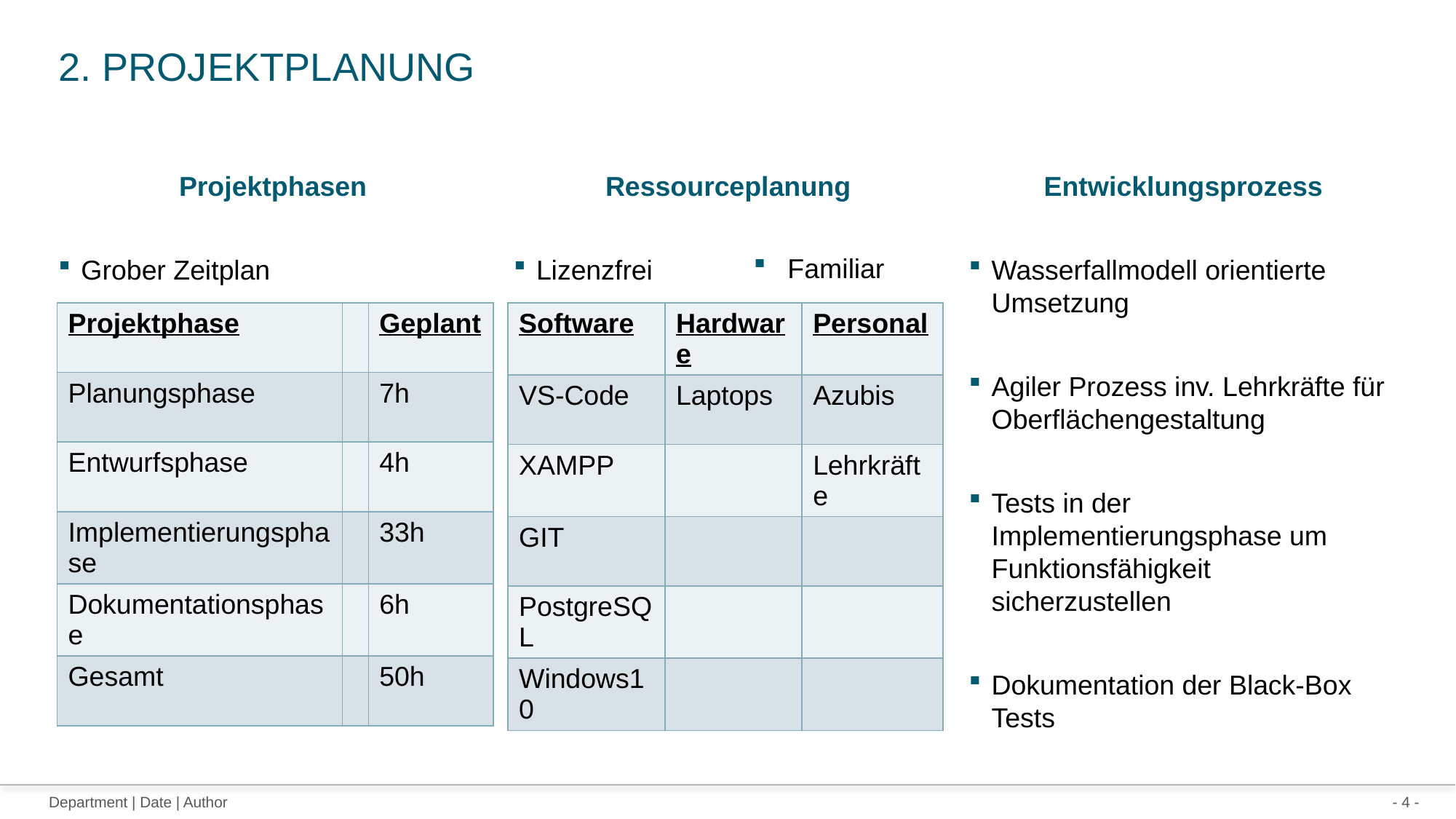

# 2. ProjektPlanung
Projektphasen

Grober Zeitplan

Ressourceplanung

Lizenzfrei

Entwicklungsprozess

Wasserfallmodell orientierte Umsetzung

Agiler Prozess inv. Lehrkräfte für Oberflächengestaltung

Tests in der Implementierungsphase um Funktionsfähigkeit sicherzustellen

Dokumentation der Black-Box Tests

Familiar
| Projektphase |  | Geplant |
| --- | --- | --- |
| Planungsphase |  | 7h |
| Entwurfsphase |  | 4h |
| Implementierungsphase |  | 33h |
| Dokumentationsphase |  | 6h |
| Gesamt |  | 50h |
| Software | Hardware | Personal |
| --- | --- | --- |
| VS-Code | Laptops | Azubis |
| XAMPP |  | Lehrkräfte |
| GIT |  |  |
| PostgreSQL |  |  |
| Windows10 |  |  |